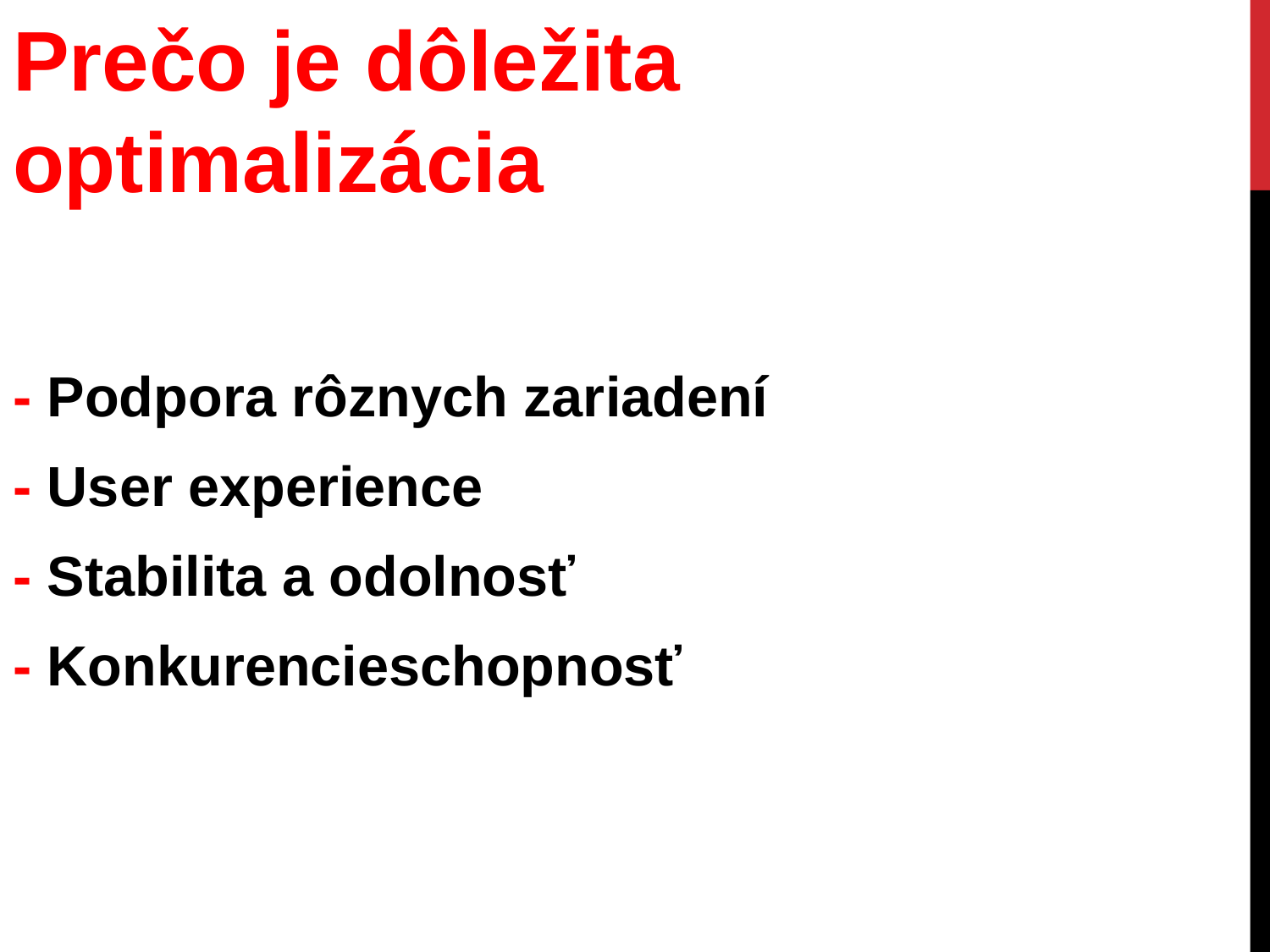

Prečo je dôležita optimalizácia

- Podpora rôznych zariadení
- User experience
- Stabilita a odolnosť
- Konkurencieschopnosť